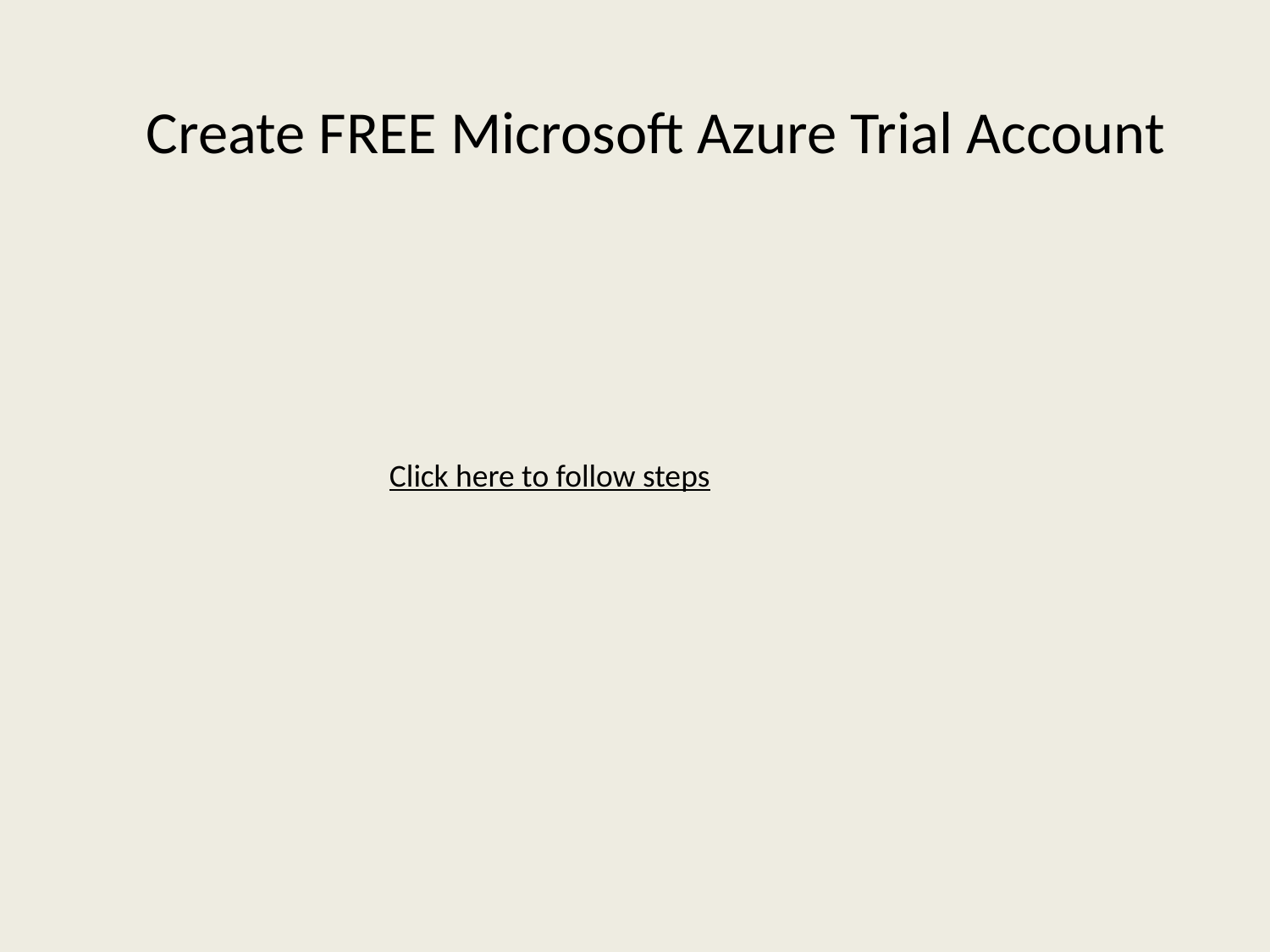

# Create FREE Microsoft Azure Trial Account
Click here to follow steps